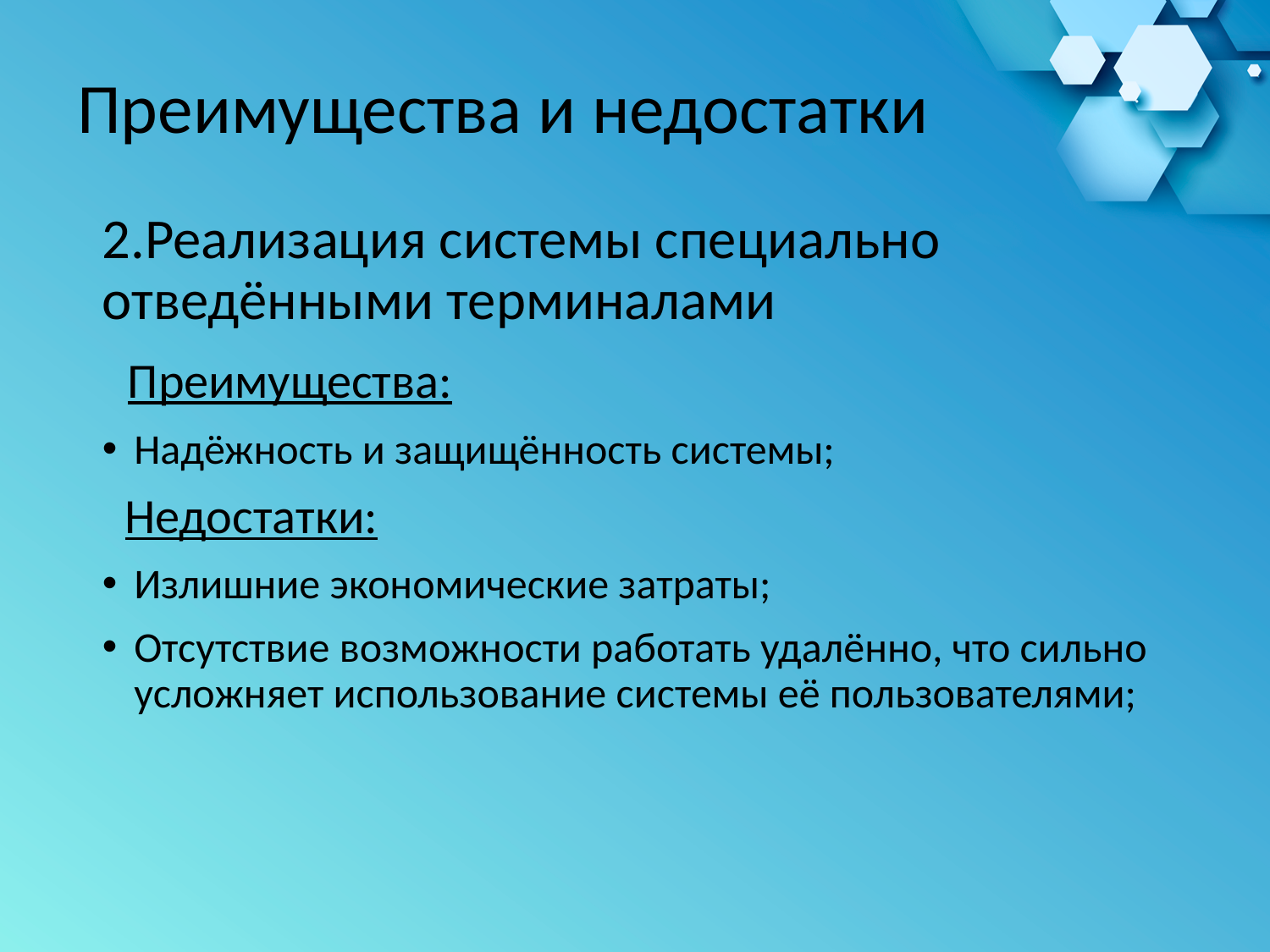

# Преимущества и недостатки
2.Реализация системы специально отведёнными терминалами
  Преимущества:
Надёжность и защищённость системы;
  Недостатки:
Излишние экономические затраты;
Отсутствие возможности работать удалённо, что сильно усложняет использование системы её пользователями;